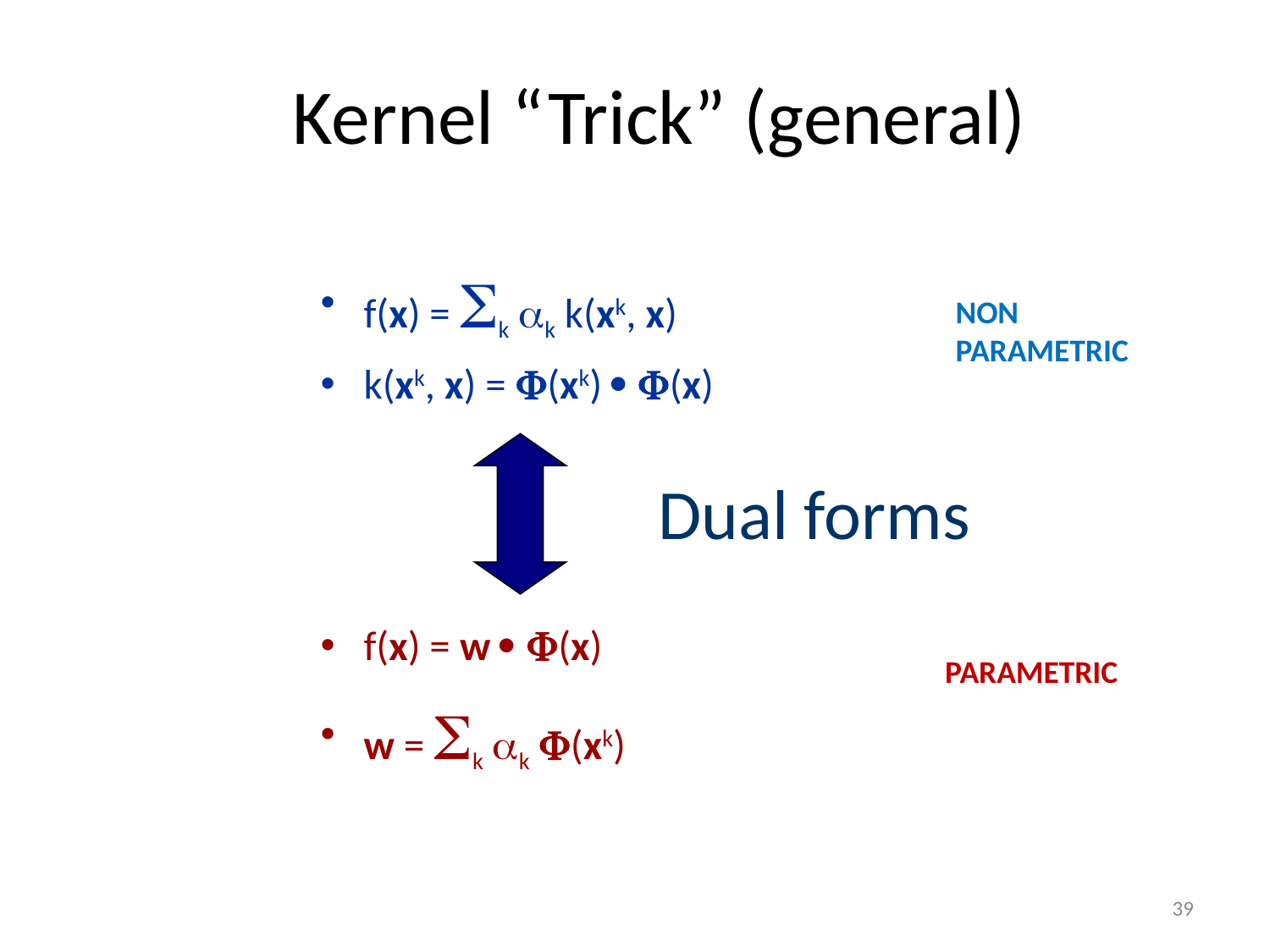

# Kernel “Trick” (general)
f(x) = Σk αk k(xk, x)
k(xk, x) = Φ(xk) • Φ(x)

f(x) = w • Φ(x)
w = Σk αk Φ(xk)
NON
PARAMETRIC
Dual forms

PARAMETRIC
39